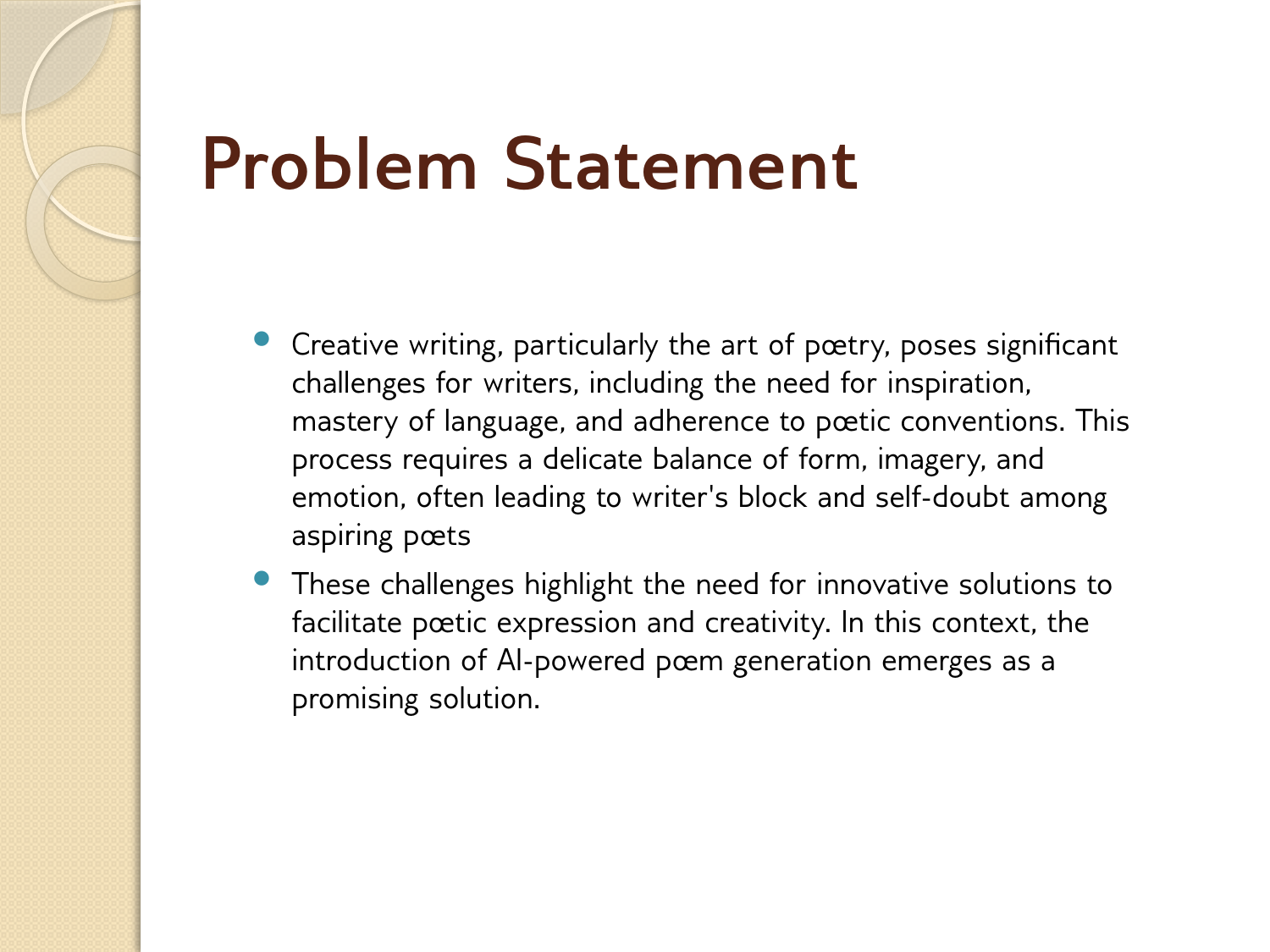

# Problem Statement
Creative writing, particularly the art of poetry, poses significant challenges for writers, including the need for inspiration, mastery of language, and adherence to poetic conventions. This process requires a delicate balance of form, imagery, and emotion, often leading to writer's block and self-doubt among aspiring poets
These challenges highlight the need for innovative solutions to facilitate poetic expression and creativity. In this context, the introduction of AI-powered poem generation emerges as a promising solution.